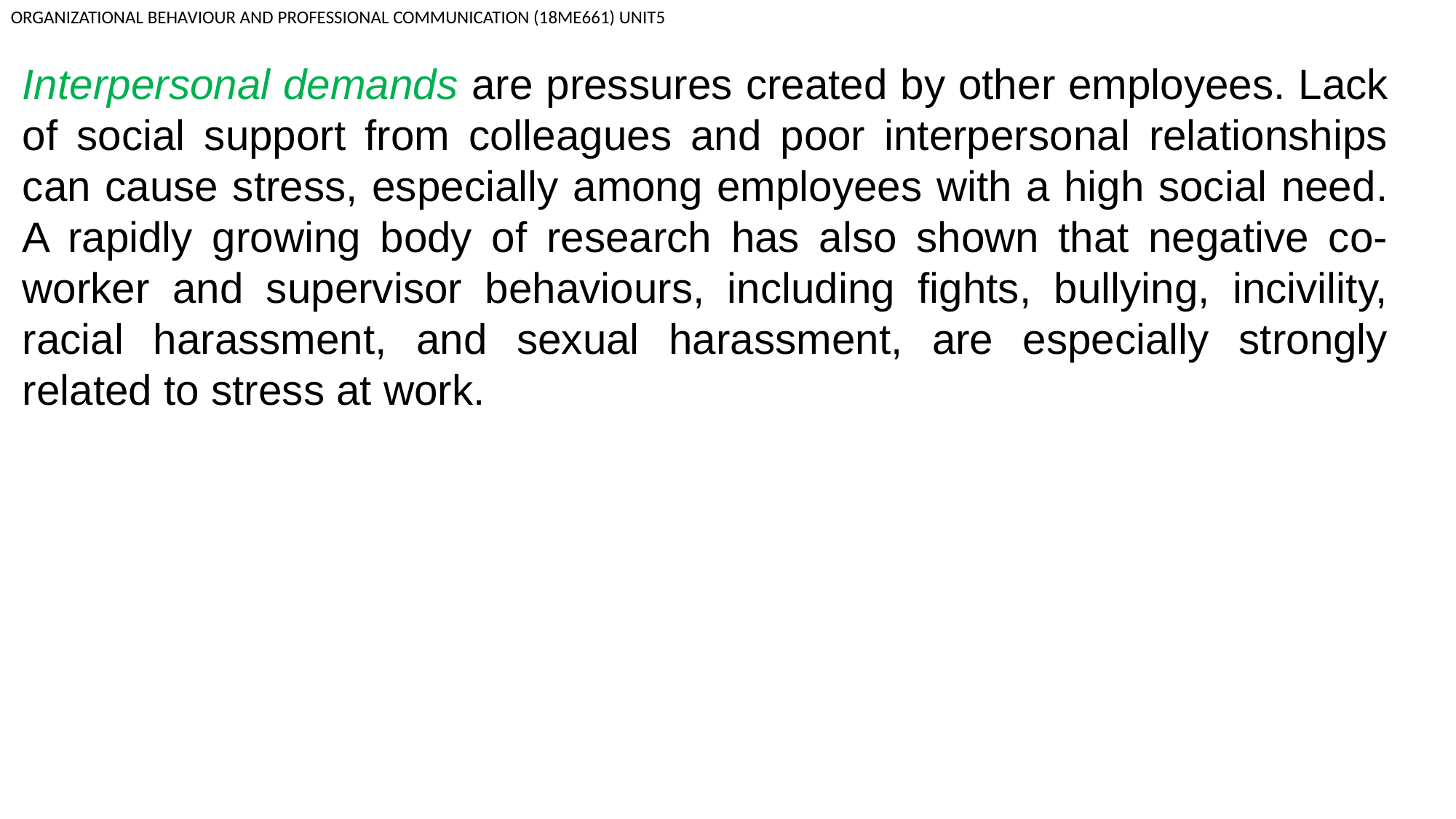

ORGANIZATIONAL BEHAVIOUR AND PROFESSIONAL COMMUNICATION (18ME661) UNIT5
Interpersonal demands are pressures created by other employees. Lack of social support from colleagues and poor interpersonal relationships can cause stress, especially among employees with a high social need. A rapidly growing body of research has also shown that negative co-worker and supervisor behaviours, including fights, bullying, incivility, racial harassment, and sexual harassment, are especially strongly related to stress at work.